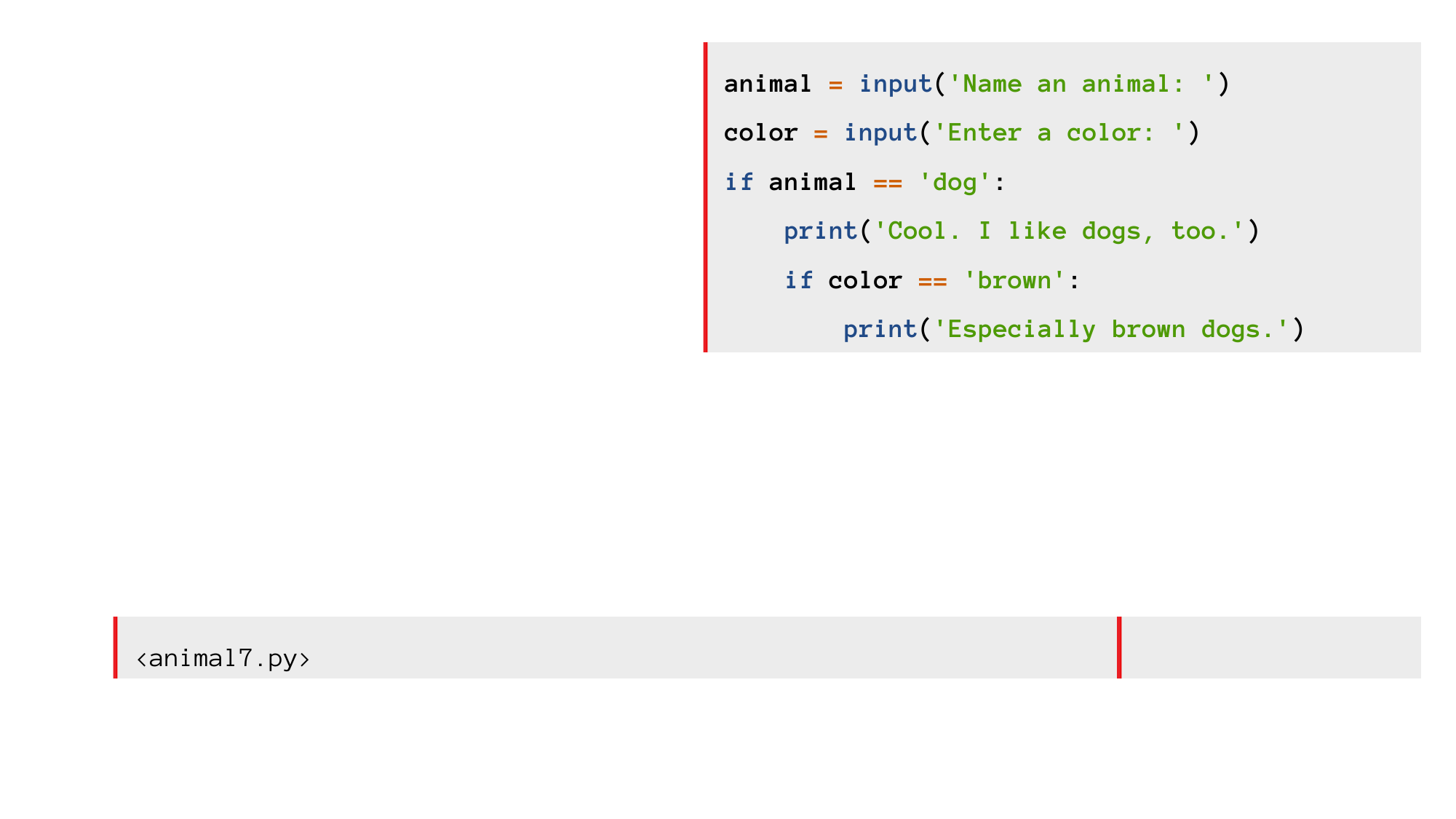

animal = input('Name an animal: ')
color = input('Enter a color: ')
if animal == 'dog':
    print('Cool. I like dogs, too.')
    if color == 'brown':
        print('Especially brown dogs.')
<animal7.py>